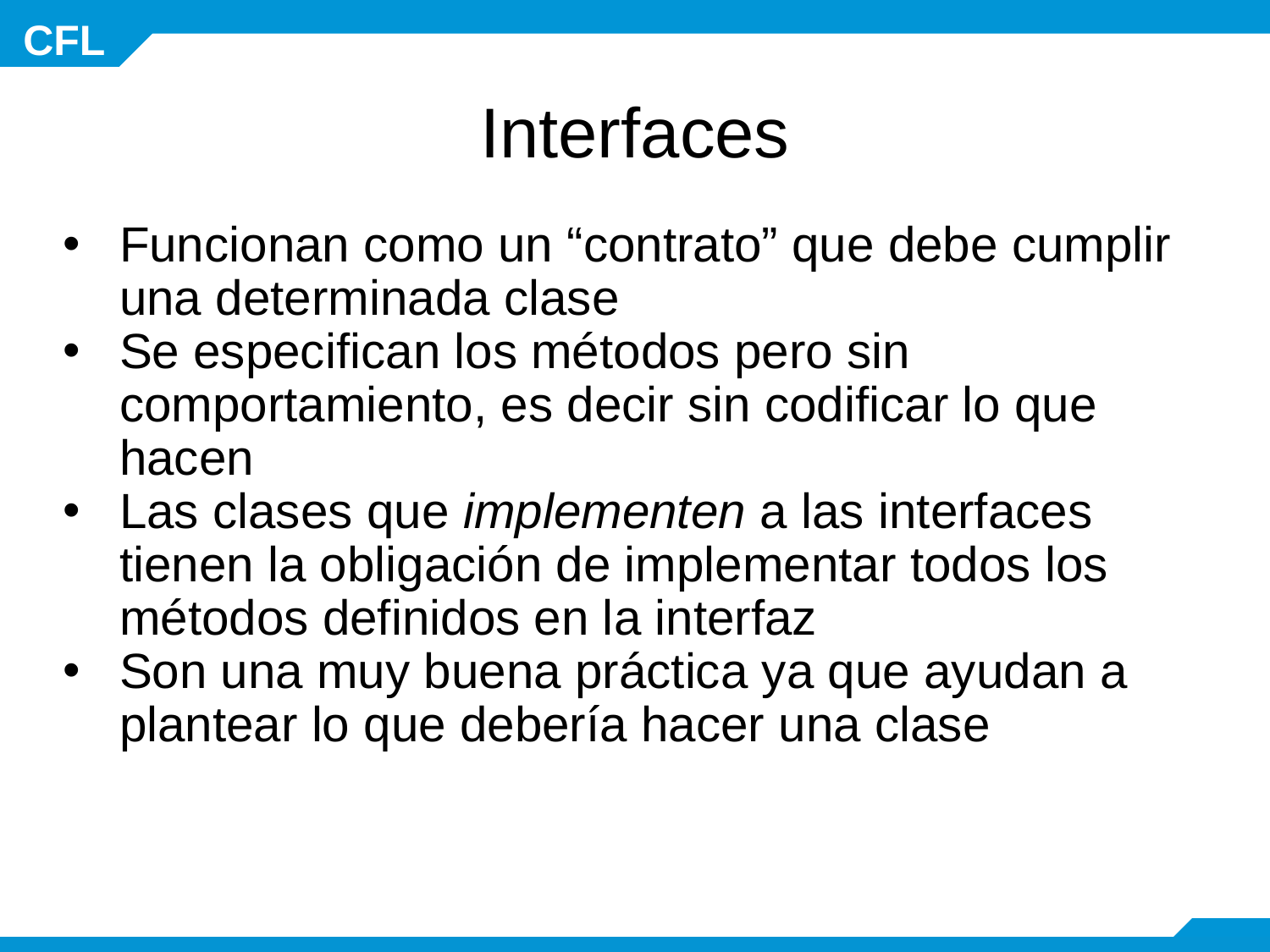

# Interfaces
Funcionan como un “contrato” que debe cumplir una determinada clase
Se especifican los métodos pero sin comportamiento, es decir sin codificar lo que hacen
Las clases que implementen a las interfaces tienen la obligación de implementar todos los métodos definidos en la interfaz
Son una muy buena práctica ya que ayudan a plantear lo que debería hacer una clase